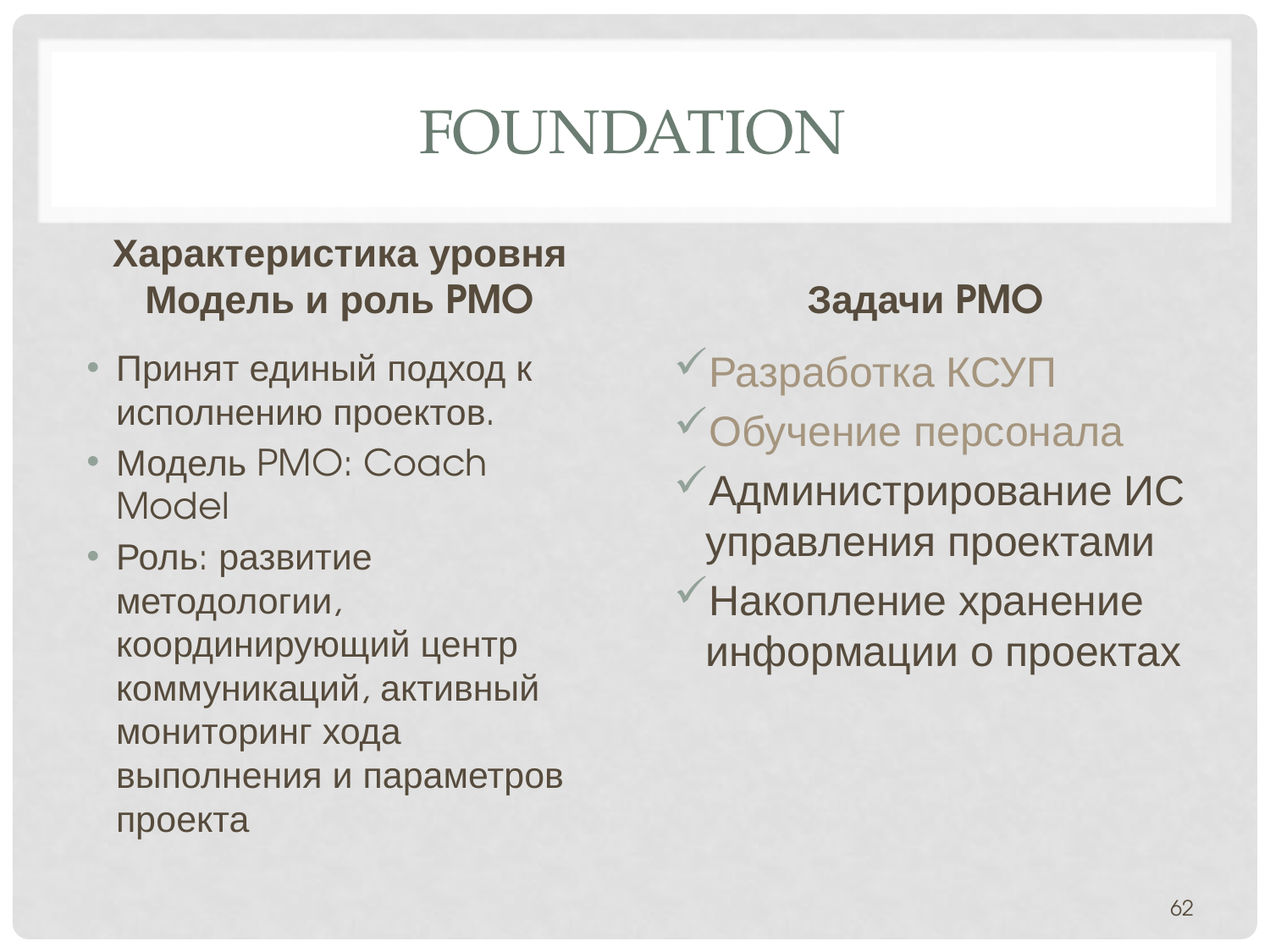

# FOUNDATION
Характеристика уровня
Модель и роль PMO
Задачи PMO
Принят единый подход к исполнению проектов.
Модель PMO: Coach Model
Роль: развитие методологии, координирующий центр коммуникаций, активный мониторинг хода выполнения и параметров проекта
Разработка КСУП
Обучение персонала
Администрирование ИС управления проектами
Накопление хранение информации о проектах
62